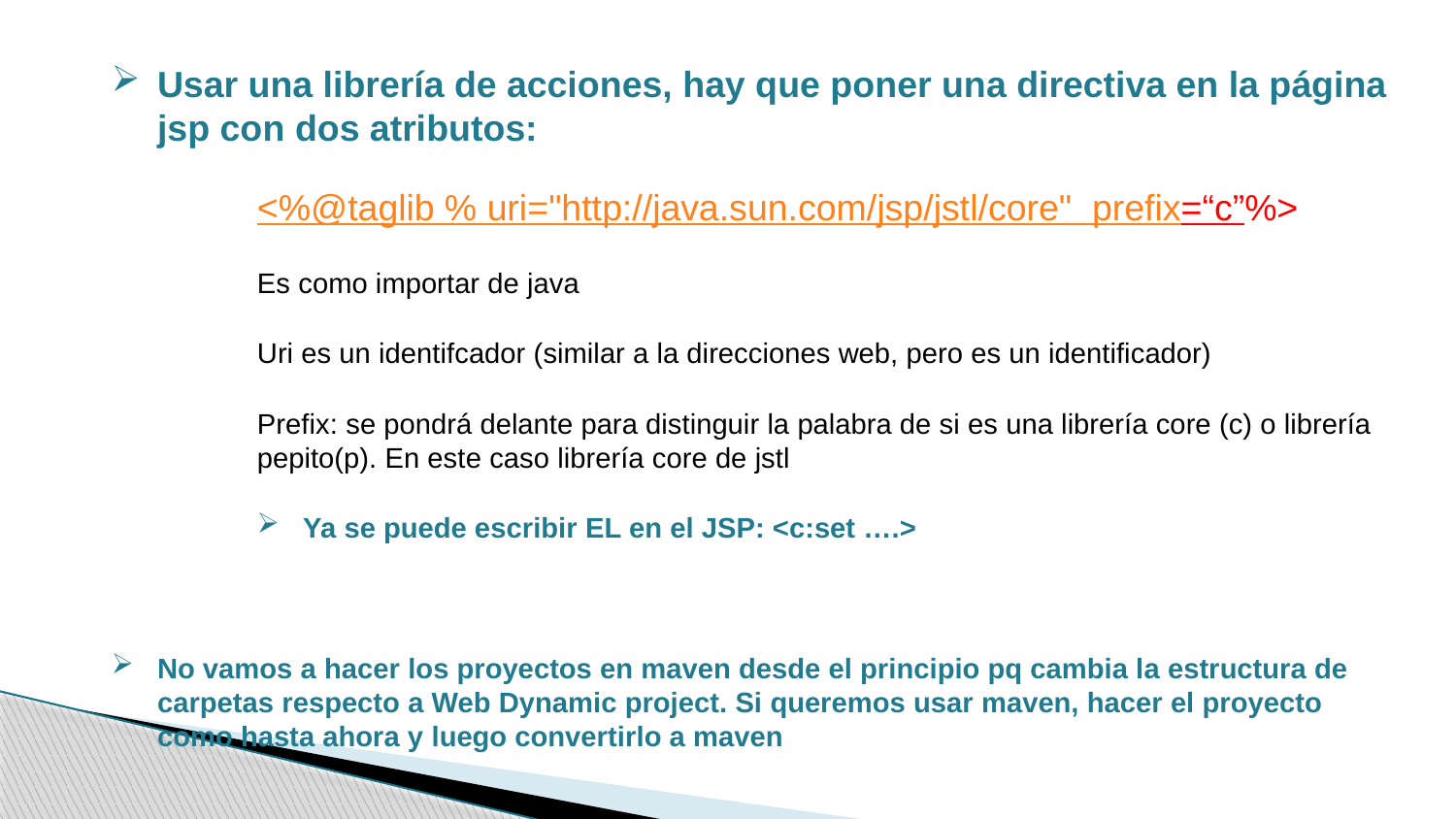

Usar una librería de acciones, hay que poner una directiva en la página jsp con dos atributos:
<%@taglib % uri="http://java.sun.com/jsp/jstl/core"  prefix=“c”%>
Es como importar de java
Uri es un identifcador (similar a la direcciones web, pero es un identificador)
Prefix: se pondrá delante para distinguir la palabra de si es una librería core (c) o librería pepito(p). En este caso librería core de jstl
Ya se puede escribir EL en el JSP: <c:set ….>

No vamos a hacer los proyectos en maven desde el principio pq cambia la estructura de carpetas respecto a Web Dynamic project. Si queremos usar maven, hacer el proyecto como hasta ahora y luego convertirlo a maven